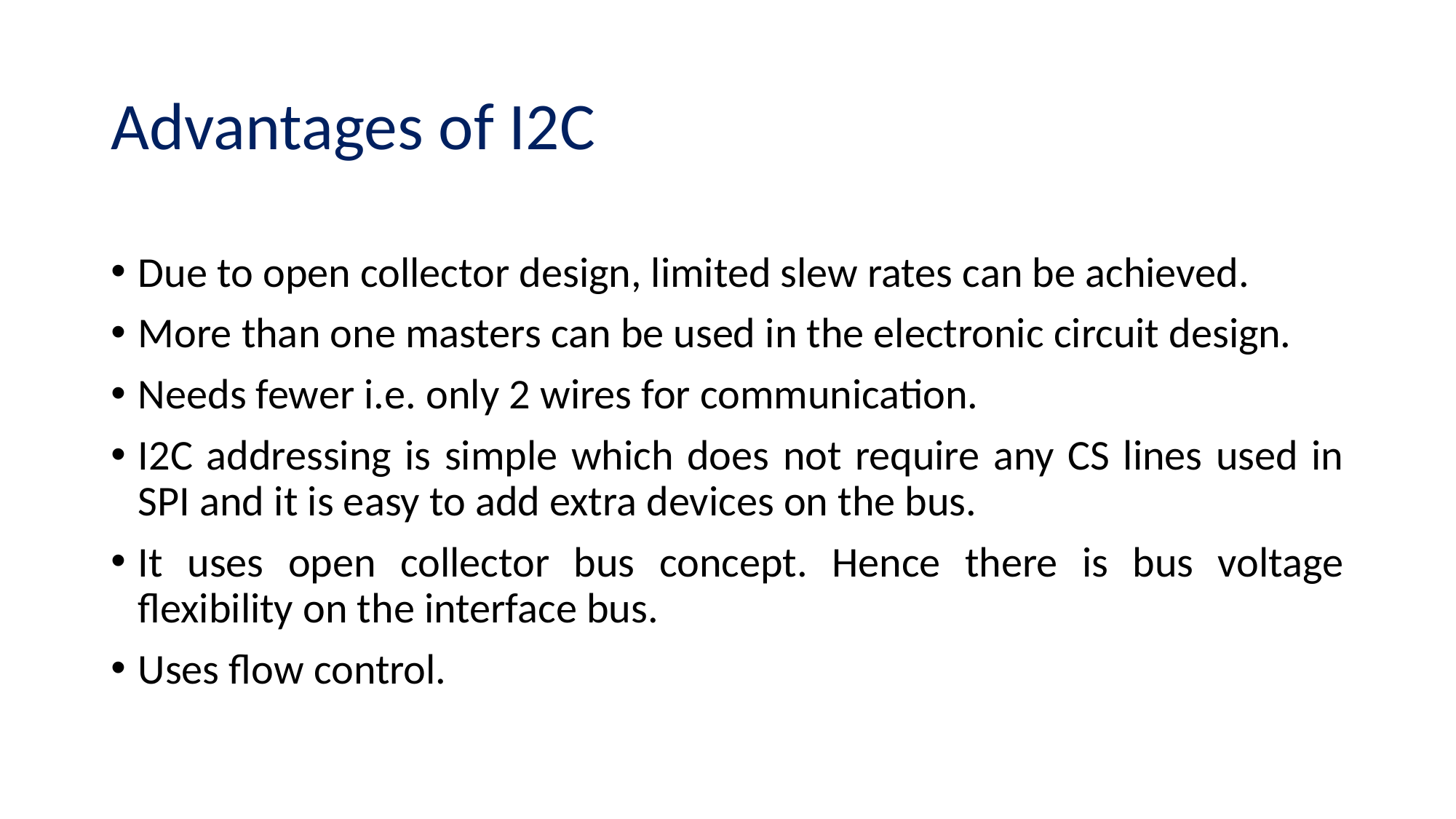

# Advantages of I2C
Due to open collector design, limited slew rates can be achieved.
More than one masters can be used in the electronic circuit design.
Needs fewer i.e. only 2 wires for communication.
I2C addressing is simple which does not require any CS lines used in SPI and it is easy to add extra devices on the bus.
It uses open collector bus concept. Hence there is bus voltage flexibility on the interface bus.
Uses flow control.